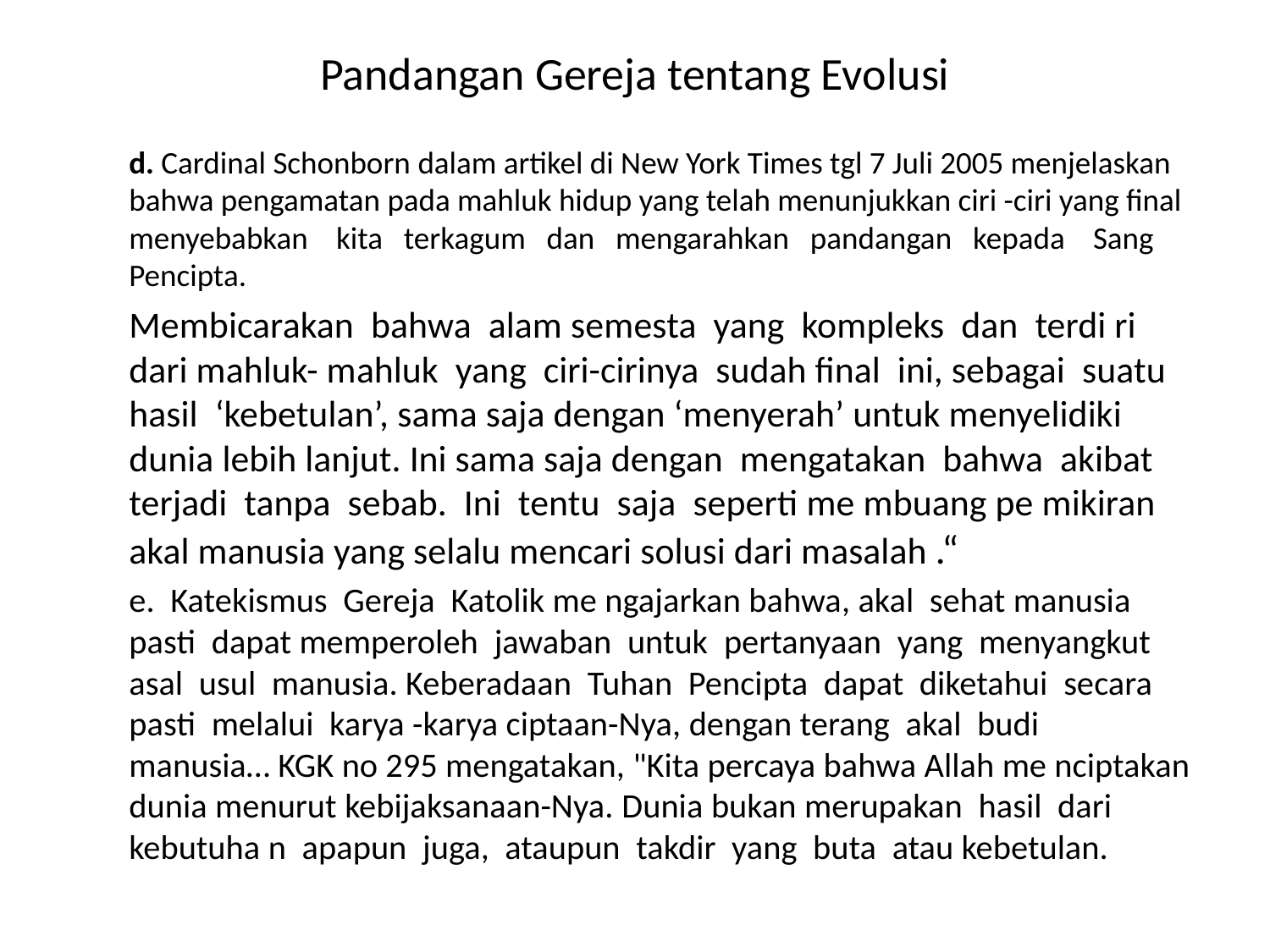

# Pandangan Gereja tentang Evolusi
d. Cardinal Schonborn dalam artikel di New York Times tgl 7 Juli 2005 menjelaskan bahwa pengamatan pada mahluk hidup yang telah menunjukkan ciri -ciri yang final menyebabkan    kita   terkagum   dan   mengarahkan   pandangan   kepada    Sang Pencipta.
Membicarakan  bahwa  alam semesta  yang  kompleks  dan  terdi ri  dari mahluk- mahluk  yang  ciri-cirinya  sudah final  ini, sebagai  suatu hasil  ‘kebetulan’, sama saja dengan ‘menyerah’ untuk menyelidiki dunia lebih lanjut. Ini sama saja dengan  mengatakan  bahwa  akibat  terjadi  tanpa  sebab.  Ini  tentu  saja  seperti me mbuang pe mikiran akal manusia yang selalu mencari solusi dari masalah .“
e.  Katekismus  Gereja  Katolik me ngajarkan bahwa, akal  sehat manusia  pasti  dapat memperoleh  jawaban  untuk  pertanyaan  yang  menyangkut  asal  usul  manusia. Keberadaan  Tuhan  Pencipta  dapat  diketahui  secara  pasti  melalui  karya -karya ciptaan-Nya, dengan terang  akal  budi  manusia… KGK no 295 mengatakan, "Kita percaya bahwa Allah me nciptakan dunia menurut kebijaksanaan-Nya. Dunia bukan merupakan  hasil  dari  kebutuha n  apapun  juga,  ataupun  takdir  yang  buta  atau kebetulan.